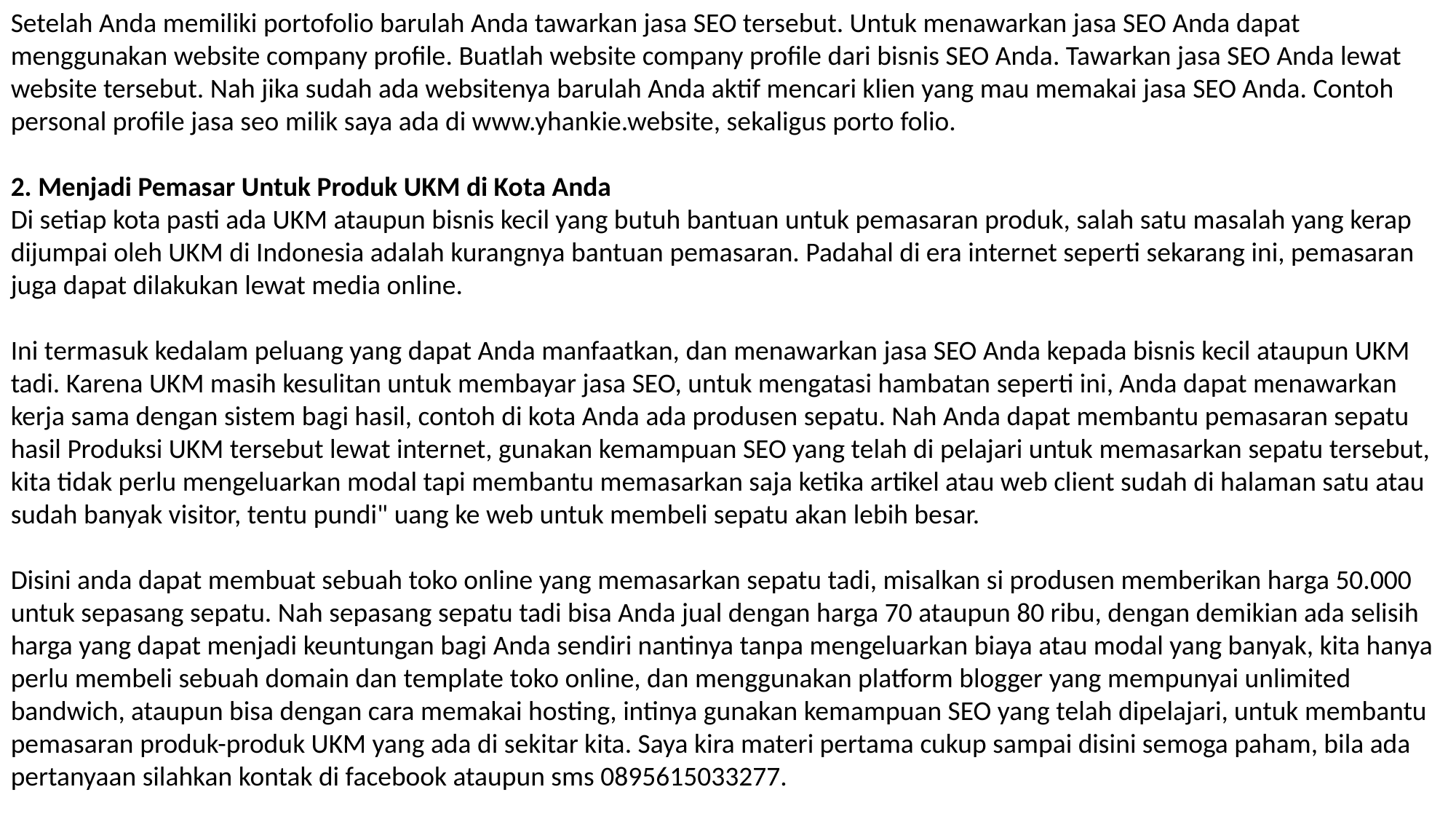

Setelah Anda memiliki portofolio barulah Anda tawarkan jasa SEO tersebut. Untuk menawarkan jasa SEO Anda dapat menggunakan website company profile. Buatlah website company profile dari bisnis SEO Anda. Tawarkan jasa SEO Anda lewat website tersebut. Nah jika sudah ada websitenya barulah Anda aktif mencari klien yang mau memakai jasa SEO Anda. Contoh personal profile jasa seo milik saya ada di www.yhankie.website, sekaligus porto folio.

2. Menjadi Pemasar Untuk Produk UKM di Kota Anda
Di setiap kota pasti ada UKM ataupun bisnis kecil yang butuh bantuan untuk pemasaran produk, salah satu masalah yang kerap dijumpai oleh UKM di Indonesia adalah kurangnya bantuan pemasaran. Padahal di era internet seperti sekarang ini, pemasaran juga dapat dilakukan lewat media online.

Ini termasuk kedalam peluang yang dapat Anda manfaatkan, dan menawarkan jasa SEO Anda kepada bisnis kecil ataupun UKM tadi. Karena UKM masih kesulitan untuk membayar jasa SEO, untuk mengatasi hambatan seperti ini, Anda dapat menawarkan kerja sama dengan sistem bagi hasil, contoh di kota Anda ada produsen sepatu. Nah Anda dapat membantu pemasaran sepatu hasil Produksi UKM tersebut lewat internet, gunakan kemampuan SEO yang telah di pelajari untuk memasarkan sepatu tersebut, kita tidak perlu mengeluarkan modal tapi membantu memasarkan saja ketika artikel atau web client sudah di halaman satu atau sudah banyak visitor, tentu pundi" uang ke web untuk membeli sepatu akan lebih besar.

Disini anda dapat membuat sebuah toko online yang memasarkan sepatu tadi, misalkan si produsen memberikan harga 50.000 untuk sepasang sepatu. Nah sepasang sepatu tadi bisa Anda jual dengan harga 70 ataupun 80 ribu, dengan demikian ada selisih harga yang dapat menjadi keuntungan bagi Anda sendiri nantinya tanpa mengeluarkan biaya atau modal yang banyak, kita hanya perlu membeli sebuah domain dan template toko online, dan menggunakan platform blogger yang mempunyai unlimited bandwich, ataupun bisa dengan cara memakai hosting, intinya gunakan kemampuan SEO yang telah dipelajari, untuk membantu pemasaran produk-produk UKM yang ada di sekitar kita. Saya kira materi pertama cukup sampai disini semoga paham, bila ada pertanyaan silahkan kontak di facebook ataupun sms 0895615033277.